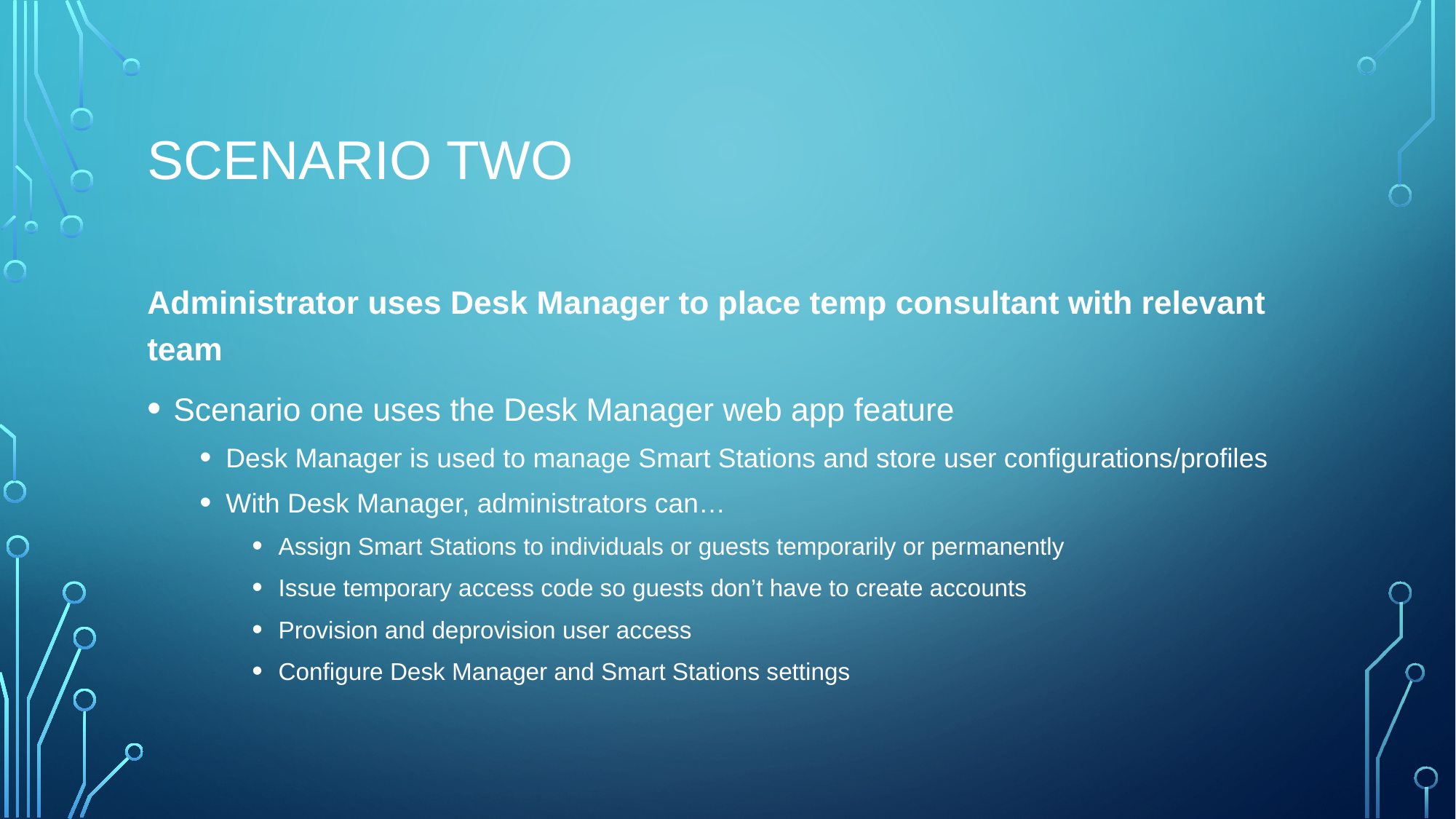

# Scenario two
Administrator uses Desk Manager to place temp consultant with relevant team
Scenario one uses the Desk Manager web app feature
Desk Manager is used to manage Smart Stations and store user configurations/profiles
With Desk Manager, administrators can…
Assign Smart Stations to individuals or guests temporarily or permanently
Issue temporary access code so guests don’t have to create accounts
Provision and deprovision user access
Configure Desk Manager and Smart Stations settings